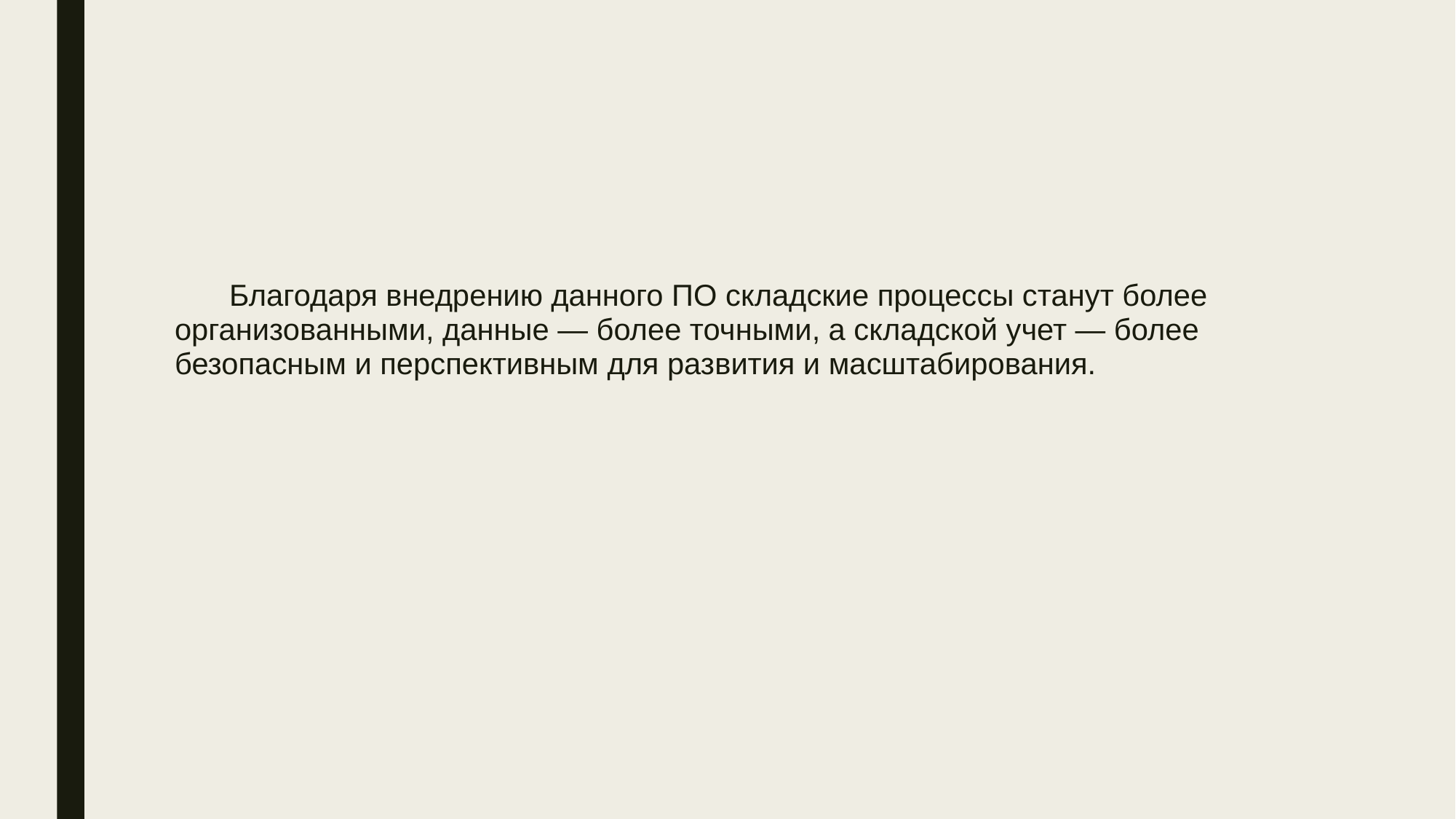

#
Благодаря внедрению данного ПО складские процессы станут более организованными, данные — более точными, а складской учет — более безопасным и перспективным для развития и масштабирования.